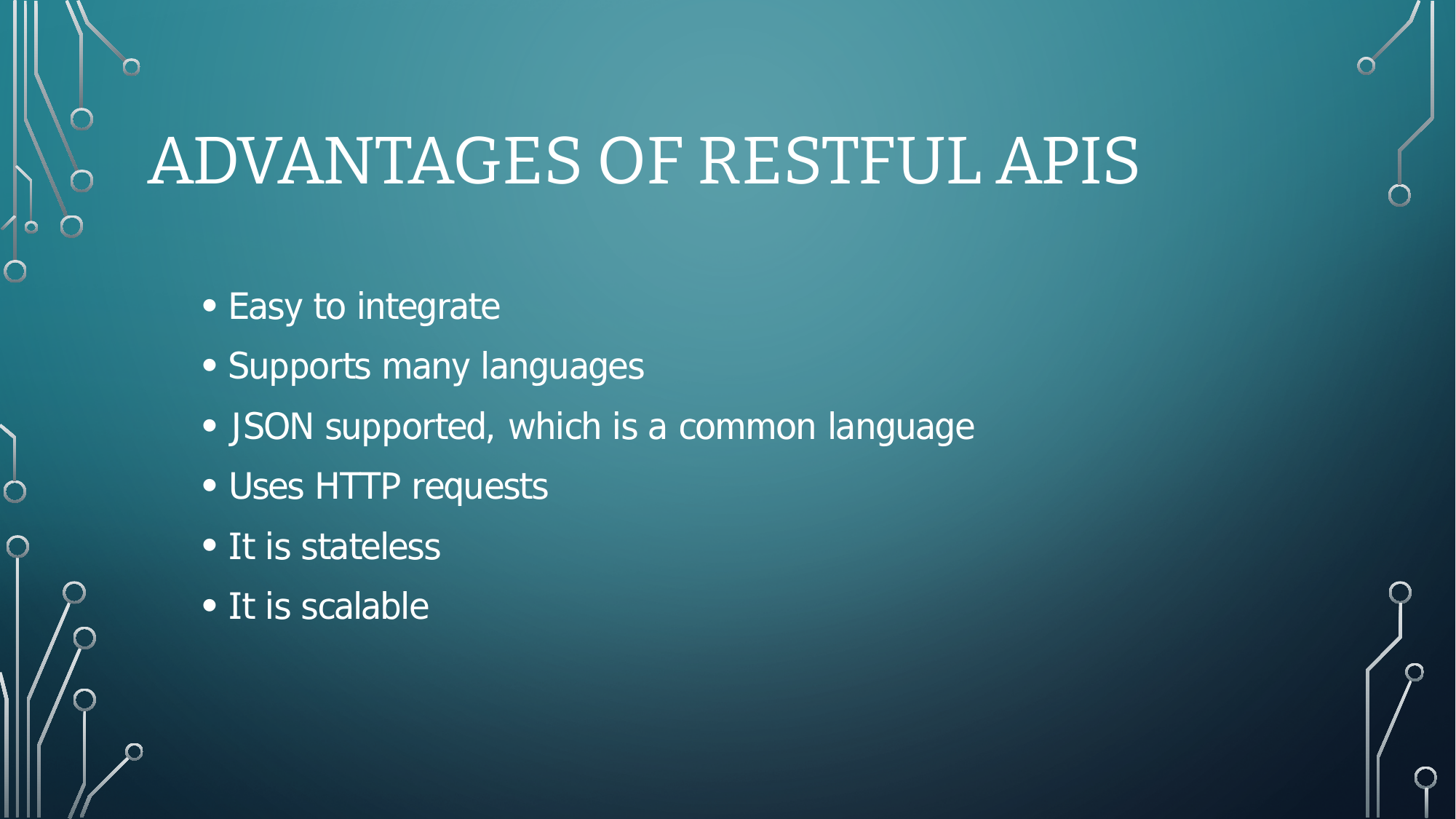

# Advantages of restful apis
Easy to integrate
Supports many languages
JSON supported, which is a common language
Uses HTTP requests
It is stateless
It is scalable